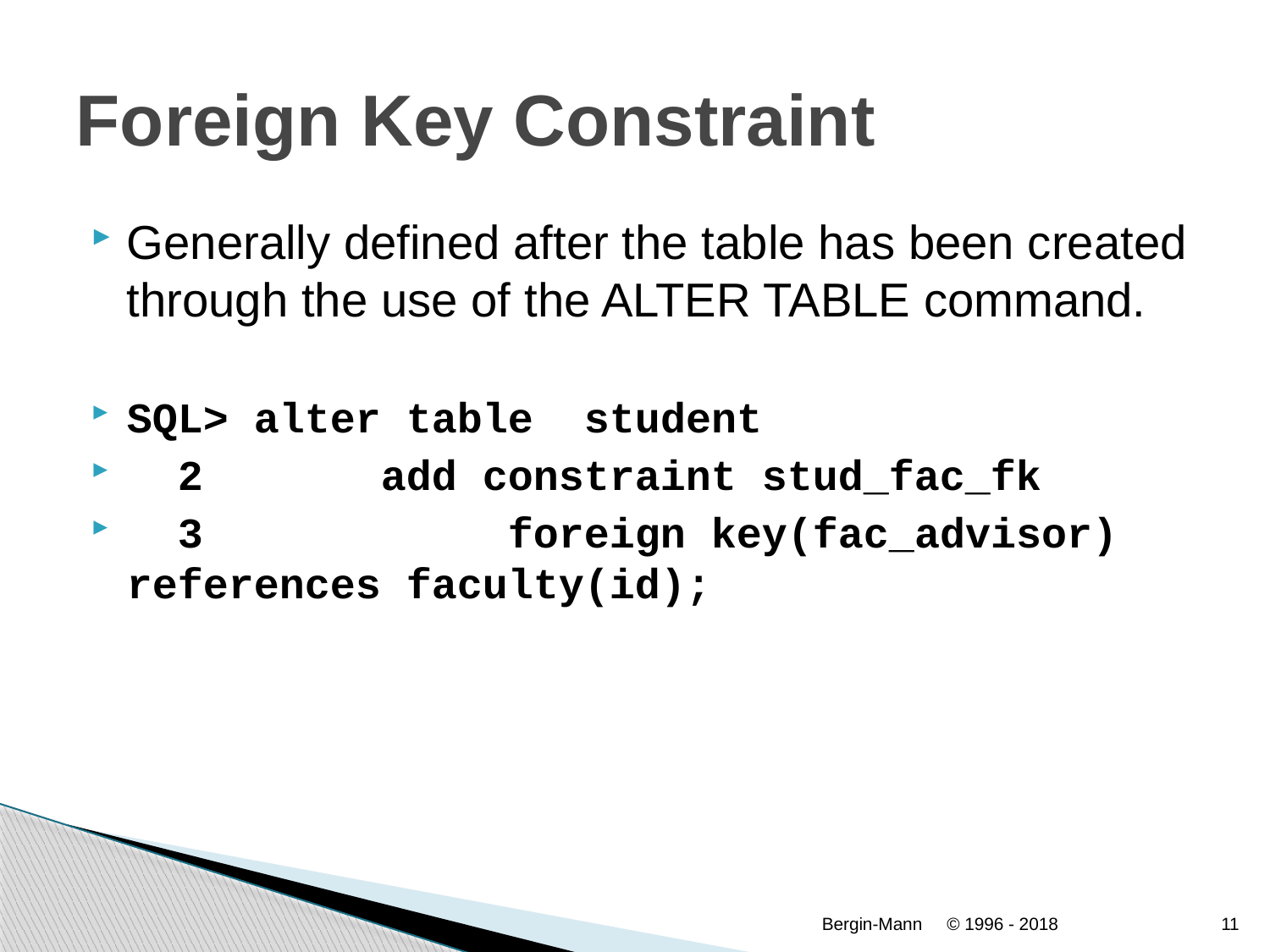

# Foreign Key Constraint
Generally defined after the table has been created through the use of the ALTER TABLE command.
SQL> alter table  student
  2  	add constraint	stud_fac_fk
  3  	     foreign key(fac_advisor) references faculty(id);

Bergin-Mann
© 1996 - 2018
11